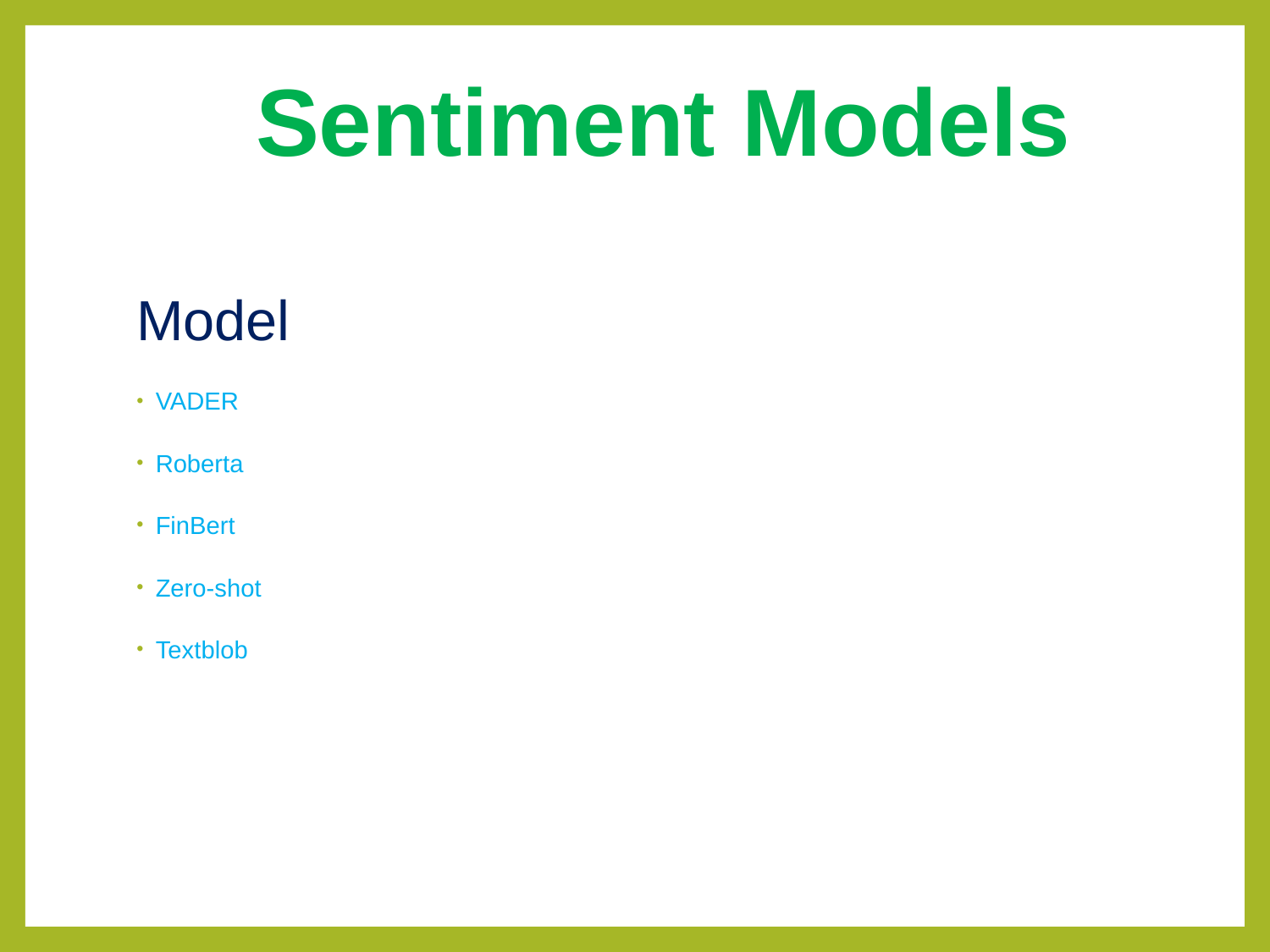

Sentiment Models
Model
VADER
Roberta
FinBert
Zero-shot
Textblob